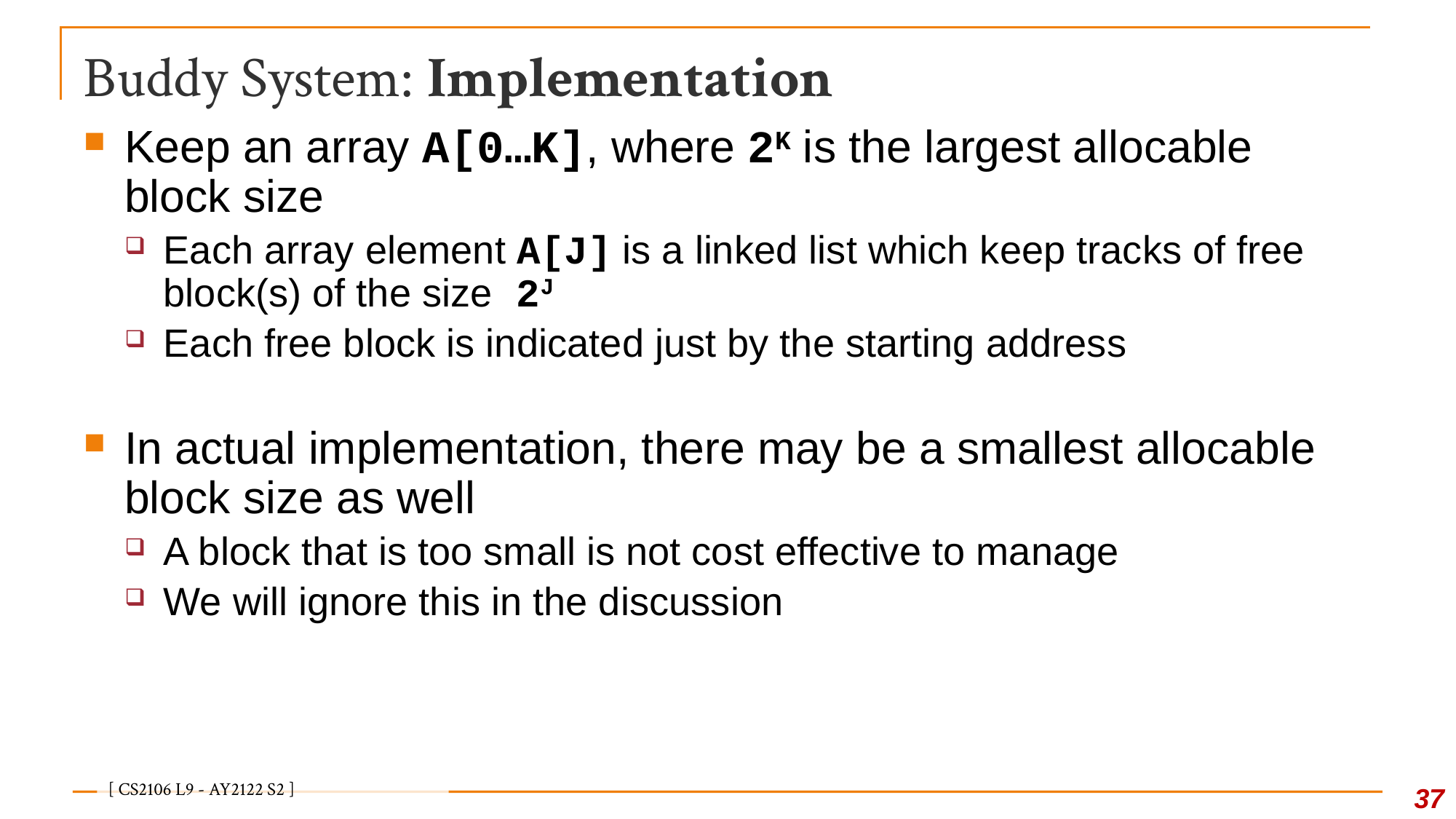

# Buddy System: Implementation
Keep an array A[0…K], where 2K is the largest allocable block size
Each array element A[J] is a linked list which keep tracks of free block(s) of the size 2J
Each free block is indicated just by the starting address

In actual implementation, there may be a smallest allocable block size as well
A block that is too small is not cost effective to manage
We will ignore this in the discussion
37
[ CS2106 L9 - AY2122 S2 ]